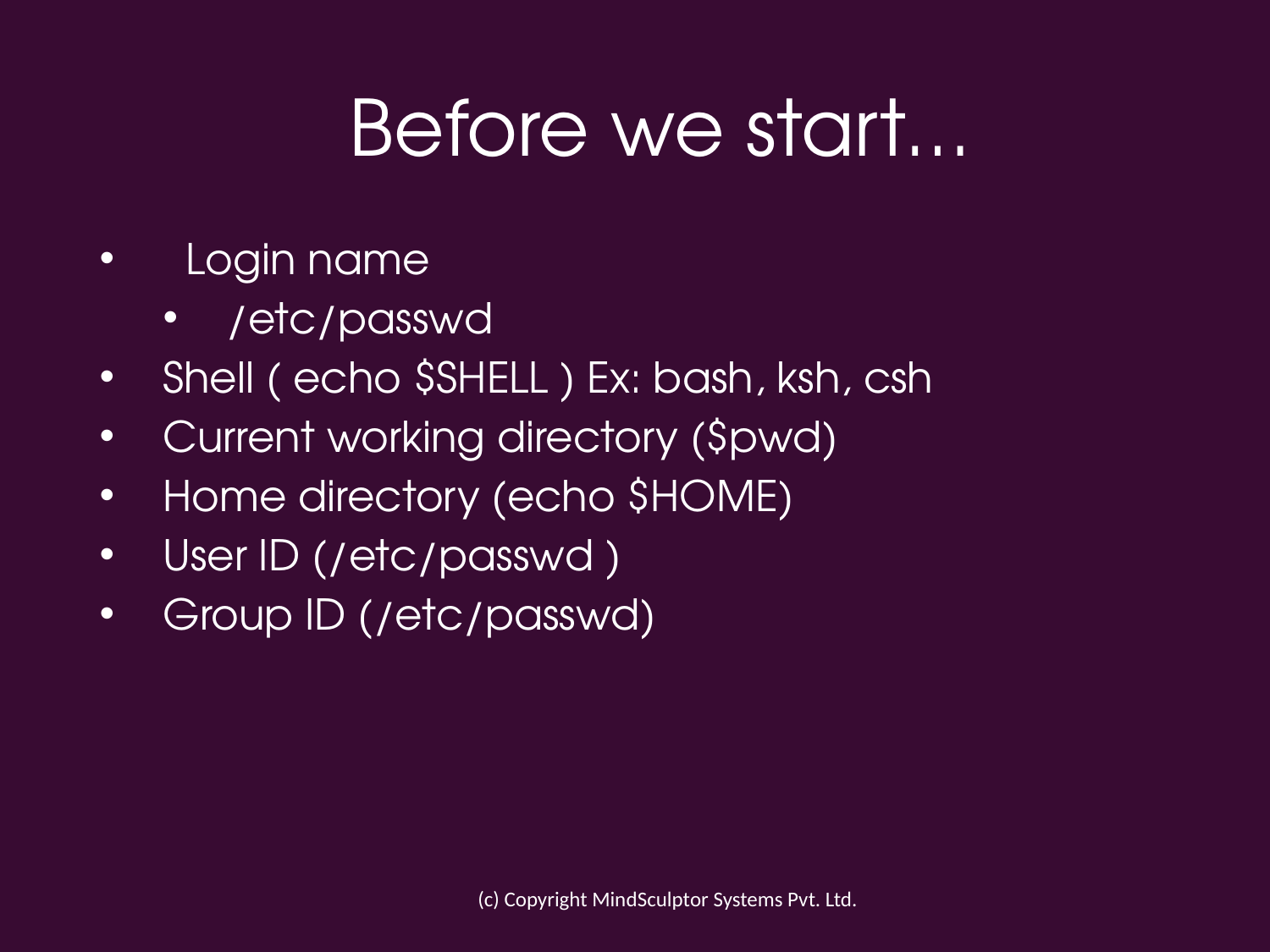

# Before we start…
  Login name
/etc/passwd
Shell ( echo $SHELL ) Ex: bash, ksh, csh
Current working directory ($pwd)
Home directory (echo $HOME)
User ID (/etc/passwd )
Group ID (/etc/passwd)

(c) Copyright MindSculptor Systems Pvt. Ltd.